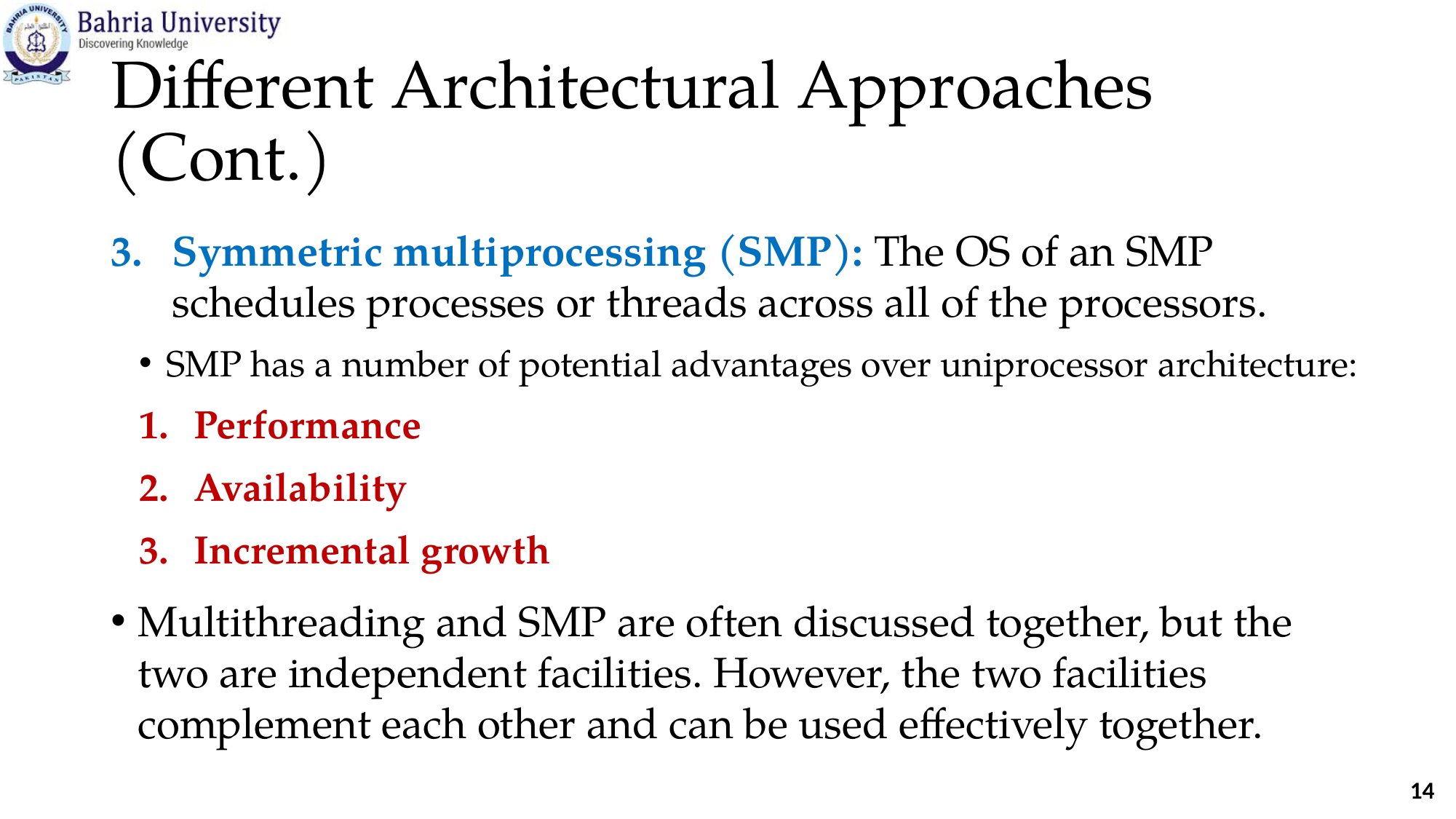

# Different Architectural Approaches (Cont.)
Symmetric multiprocessing (SMP): The OS of an SMP schedules processes or threads across all of the processors.
SMP has a number of potential advantages over uniprocessor architecture:
Performance
Availability
Incremental growth
Multithreading and SMP are often discussed together, but the two are independent facilities. However, the two facilities complement each other and can be used effectively together.
14